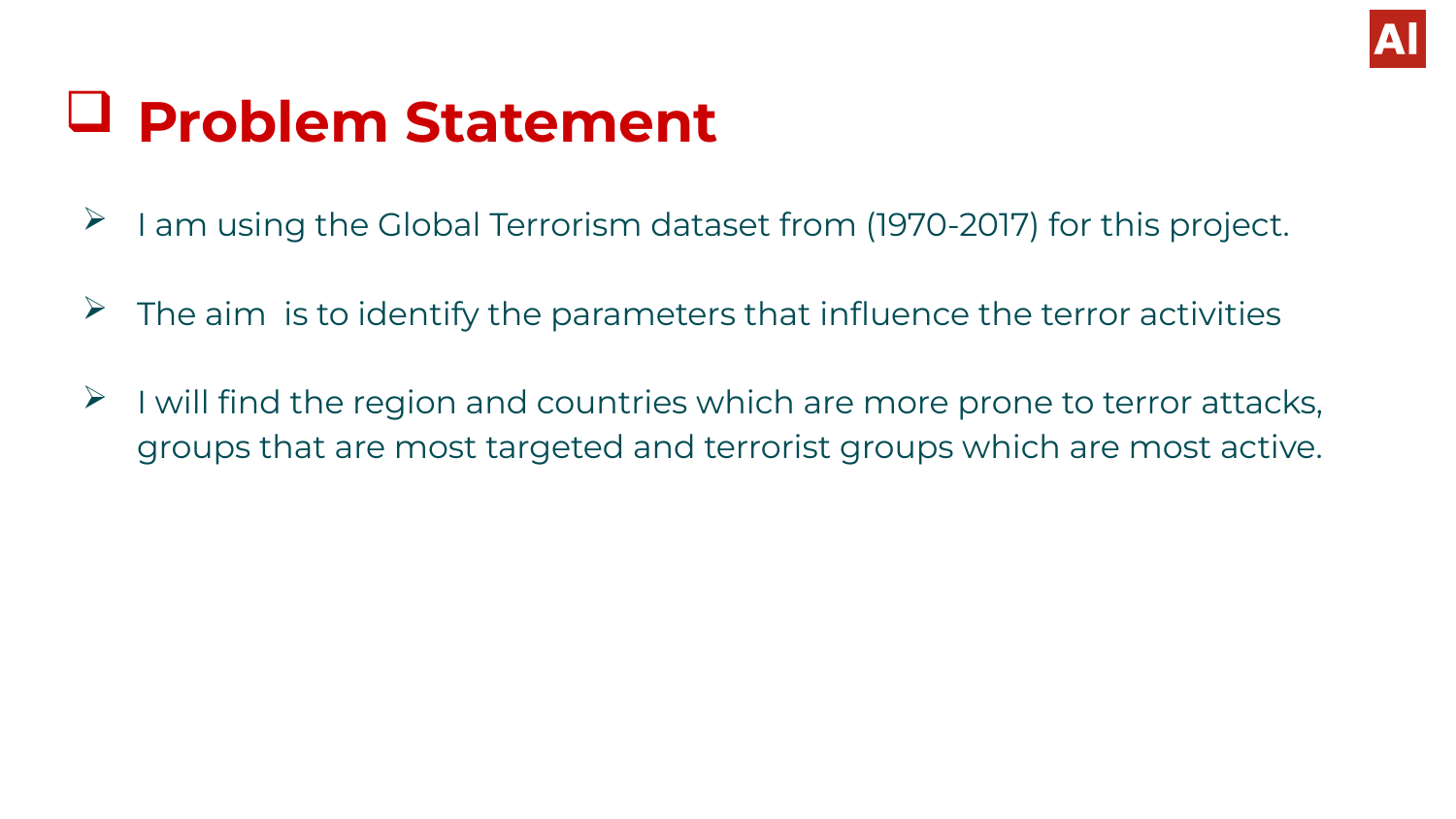

# Problem Statement
I am using the Global Terrorism dataset from (1970-2017) for this project.

The aim  is to identify the parameters that influence the terror activities

I will find the region and countries which are more prone to terror attacks, groups that are most targeted and terrorist groups which are most active.